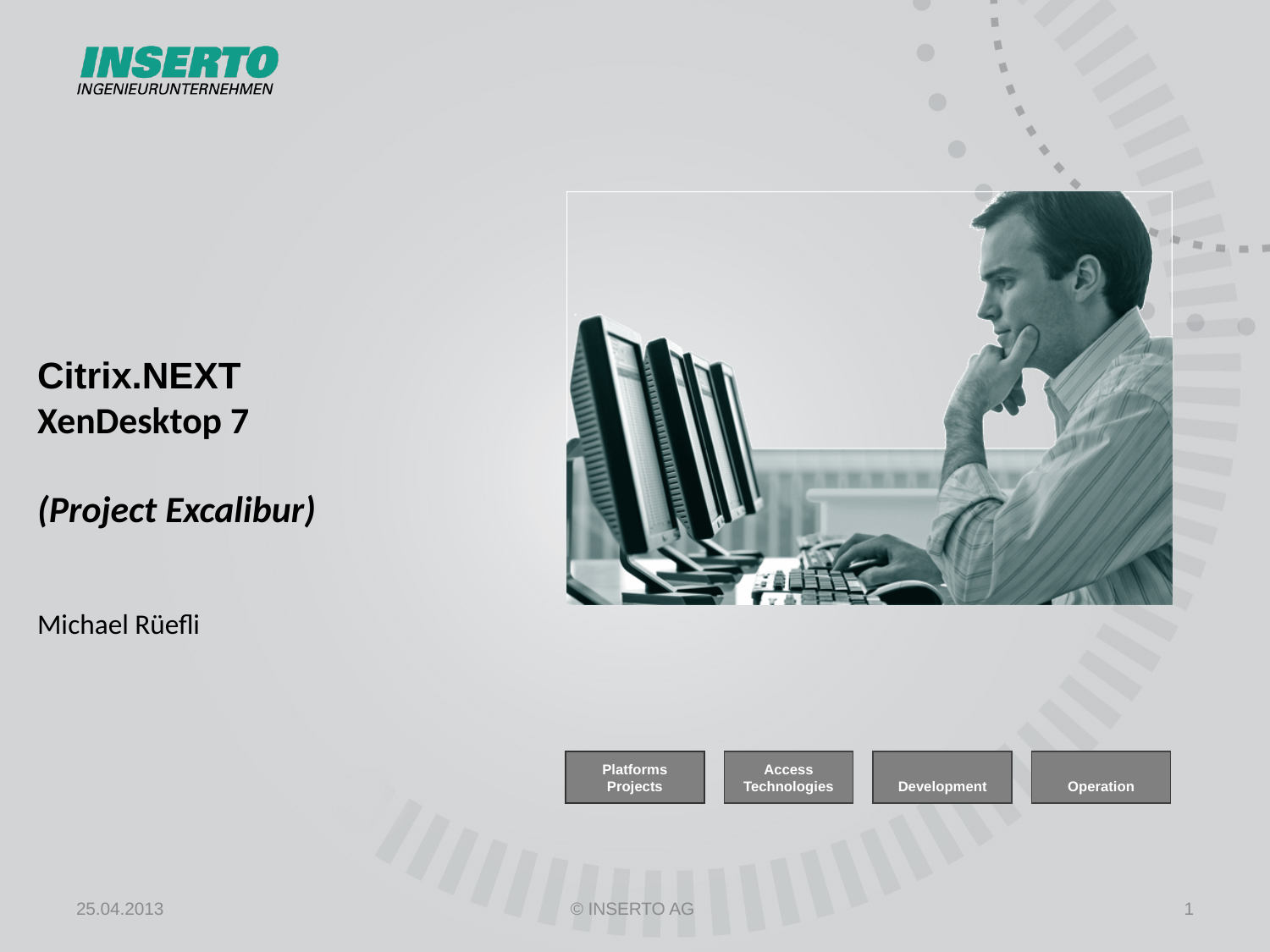

Citrix.NEXT
XenDesktop 7

(Project Excalibur)

Michael Rüefli
25.04.2013
© INSERTO AG
1